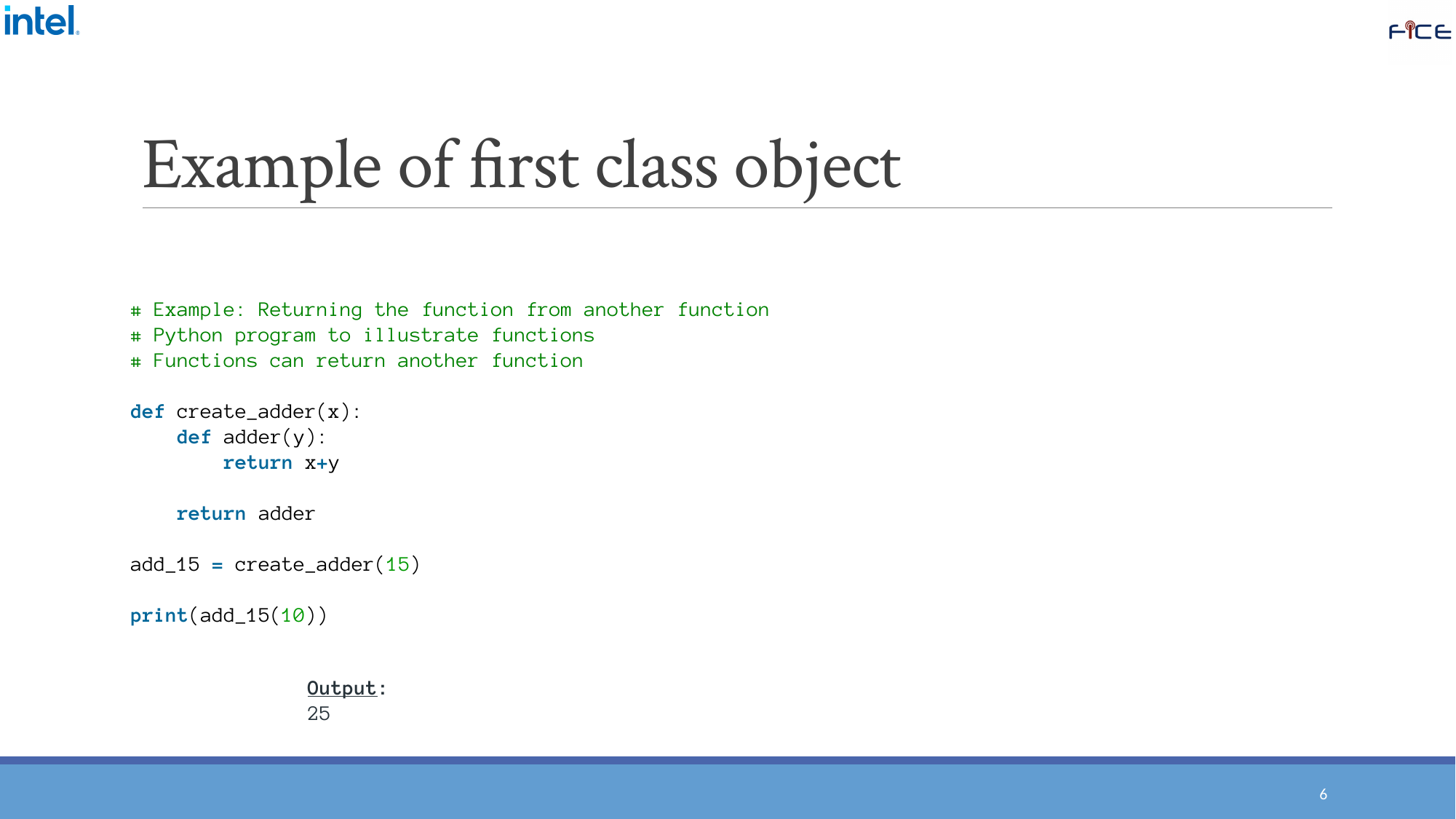

# Example of first class object
# Example: Returning the function from another function
# Python program to illustrate functions
# Functions can return another function

def create_adder(x):
    def adder(y):
        return x+y

    return adder

add_15 = create_adder(15)

print(add_15(10))
Output:
25
6